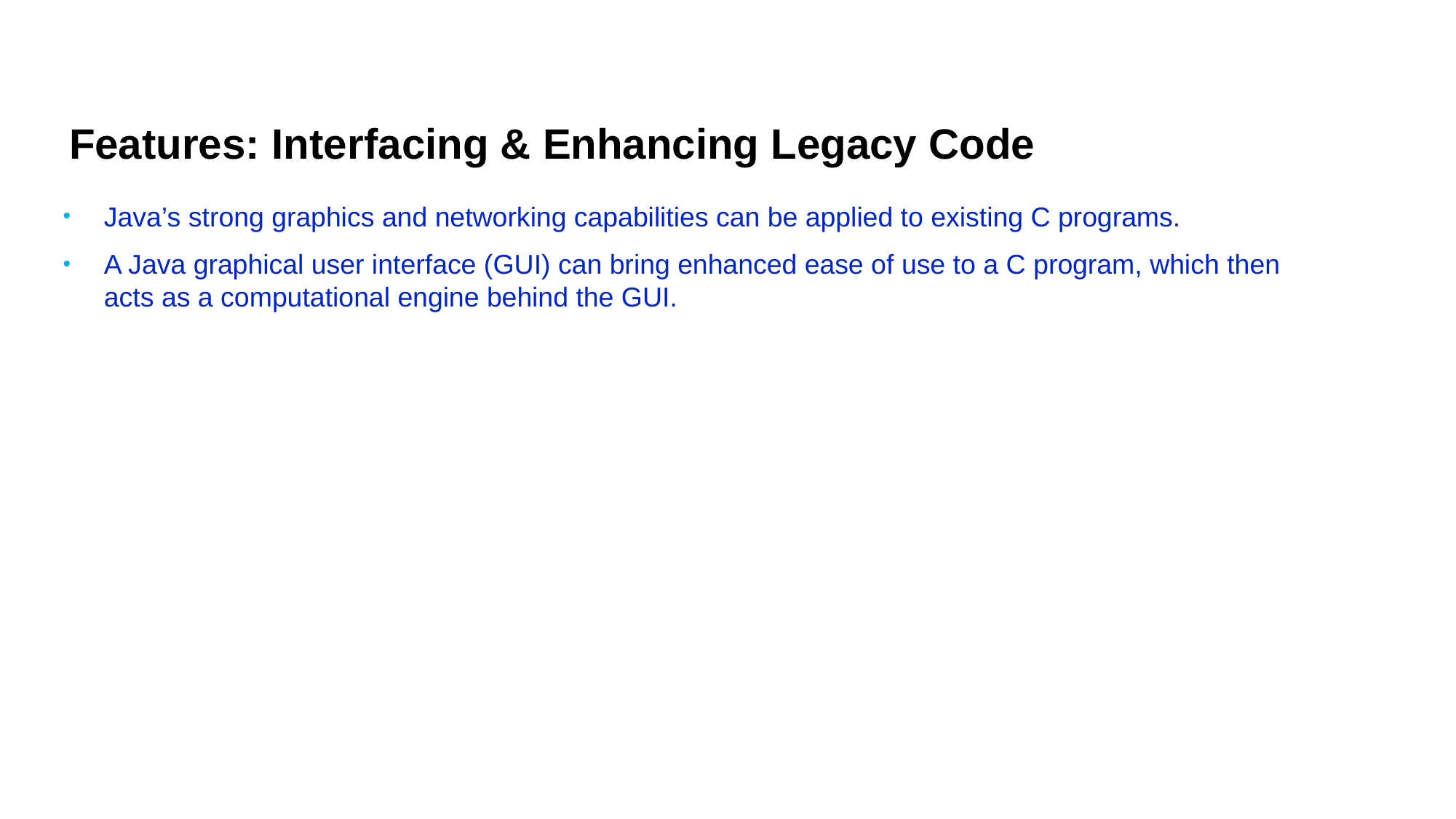

# Features: Interfacing & Enhancing Legacy Code

Java’s strong graphics and networking capabilities can be applied to existing C programs.
A Java graphical user interface (GUI) can bring enhanced ease of use to a C program, which then acts as a computational engine behind the GUI.